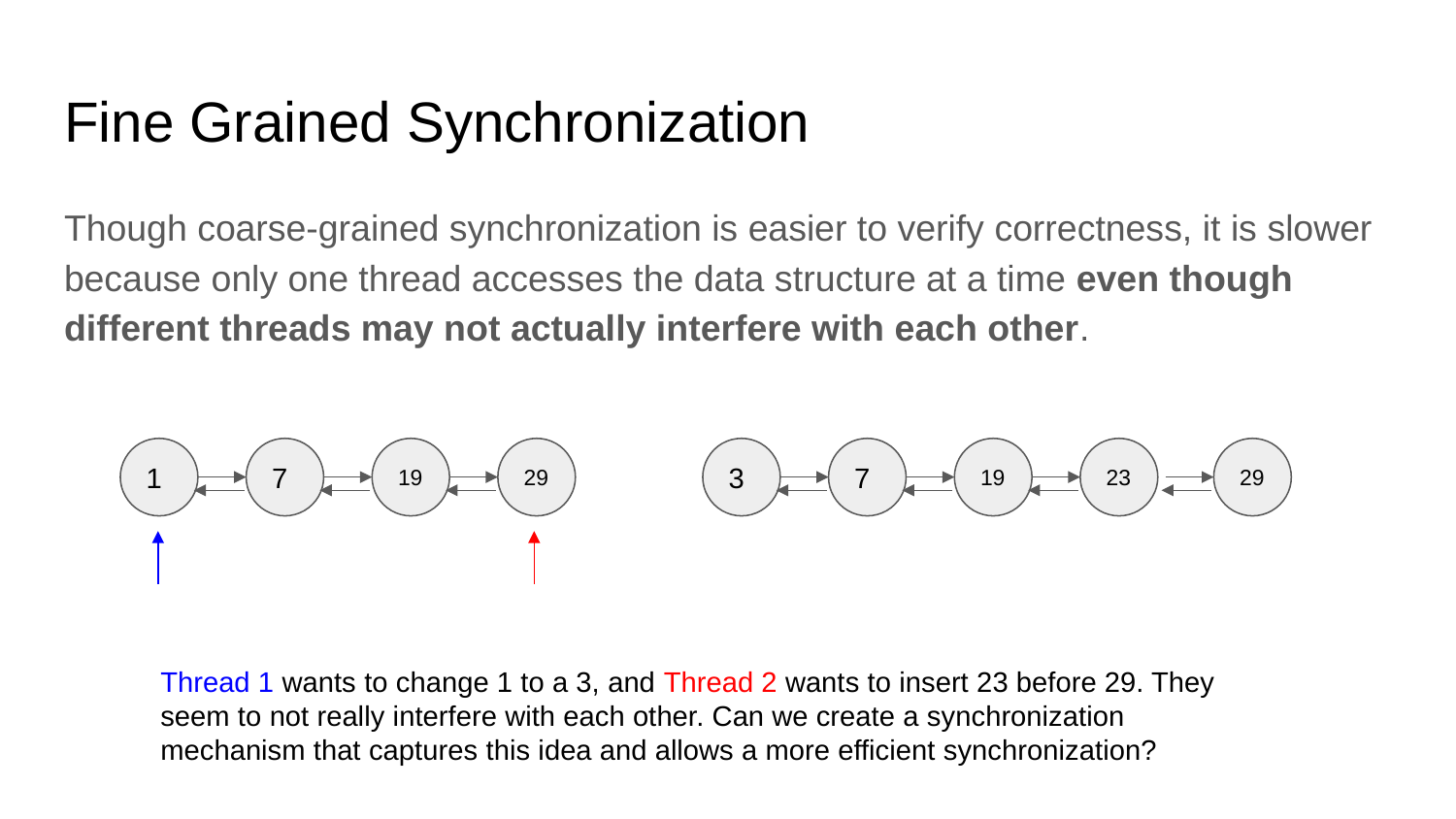

# Fine Grained Synchronization
Though coarse-grained synchronization is easier to verify correctness, it is slower because only one thread accesses the data structure at a time even though different threads may not actually interfere with each other.

1
7
19
29
3
7
19
23
29
Thread 1 wants to change 1 to a 3, and Thread 2 wants to insert 23 before 29. They seem to not really interfere with each other. Can we create a synchronization mechanism that captures this idea and allows a more efficient synchronization?